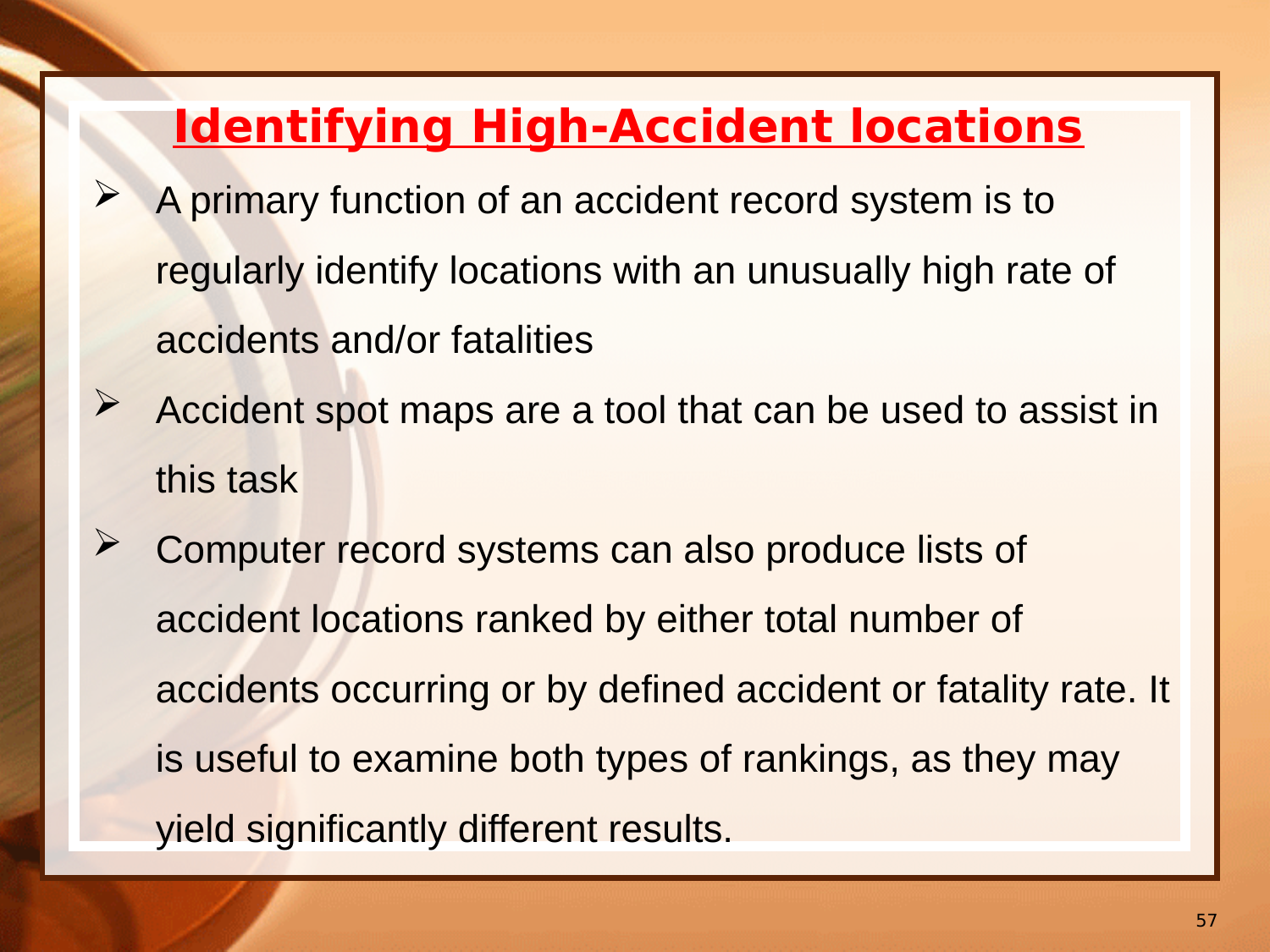

57
Identifying High-Accident locations
A primary function of an accident record system is to regularly identify locations with an unusually high rate of accidents and/or fatalities
Accident spot maps are a tool that can be used to assist in this task
Computer record systems can also produce lists of accident locations ranked by either total number of accidents occurring or by defined accident or fatality rate. It is useful to examine both types of rankings, as they may yield significantly different results.